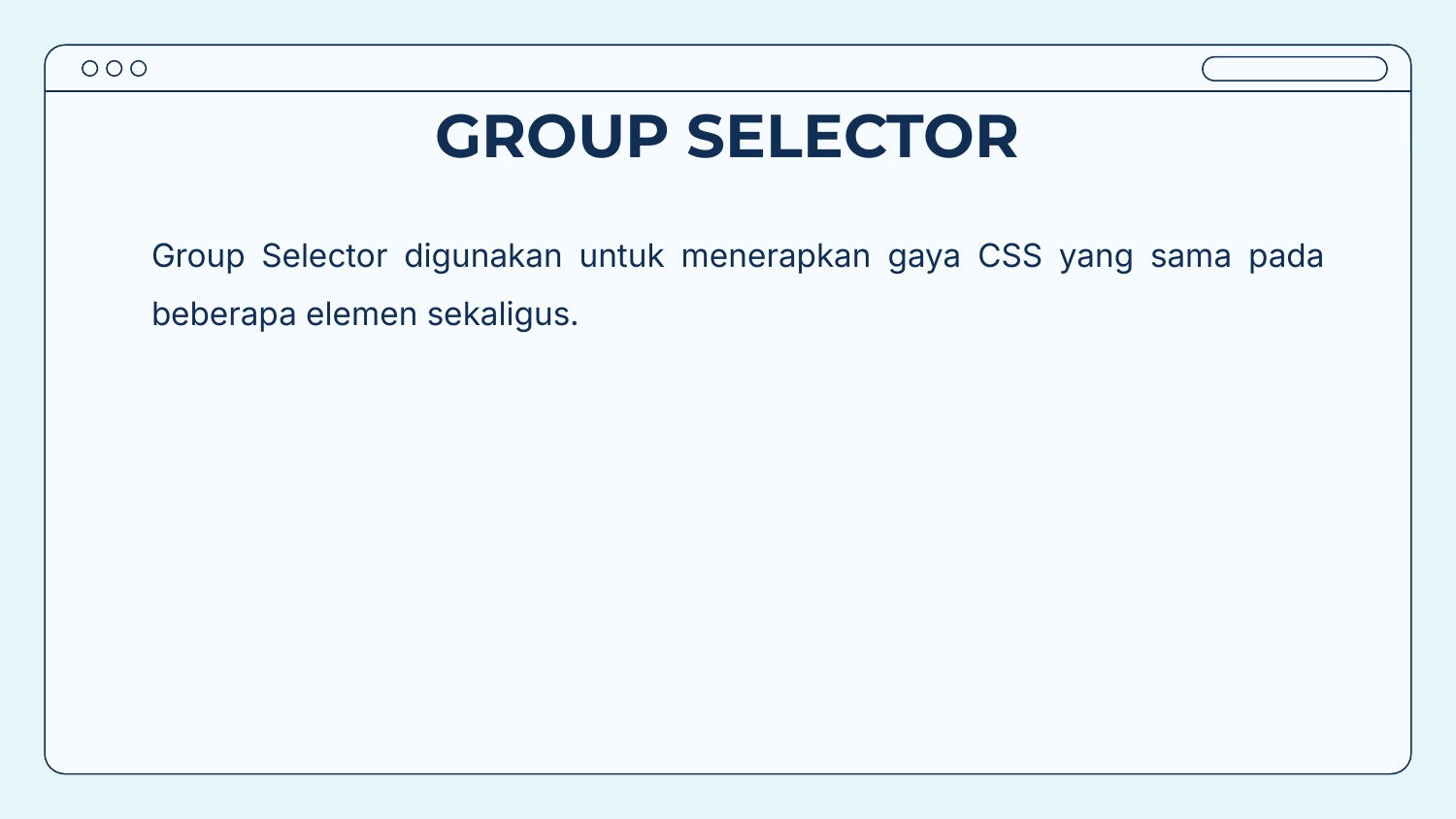

# GROUP SELECTOR
Group Selector digunakan untuk menerapkan gaya CSS yang sama pada beberapa elemen sekaligus.